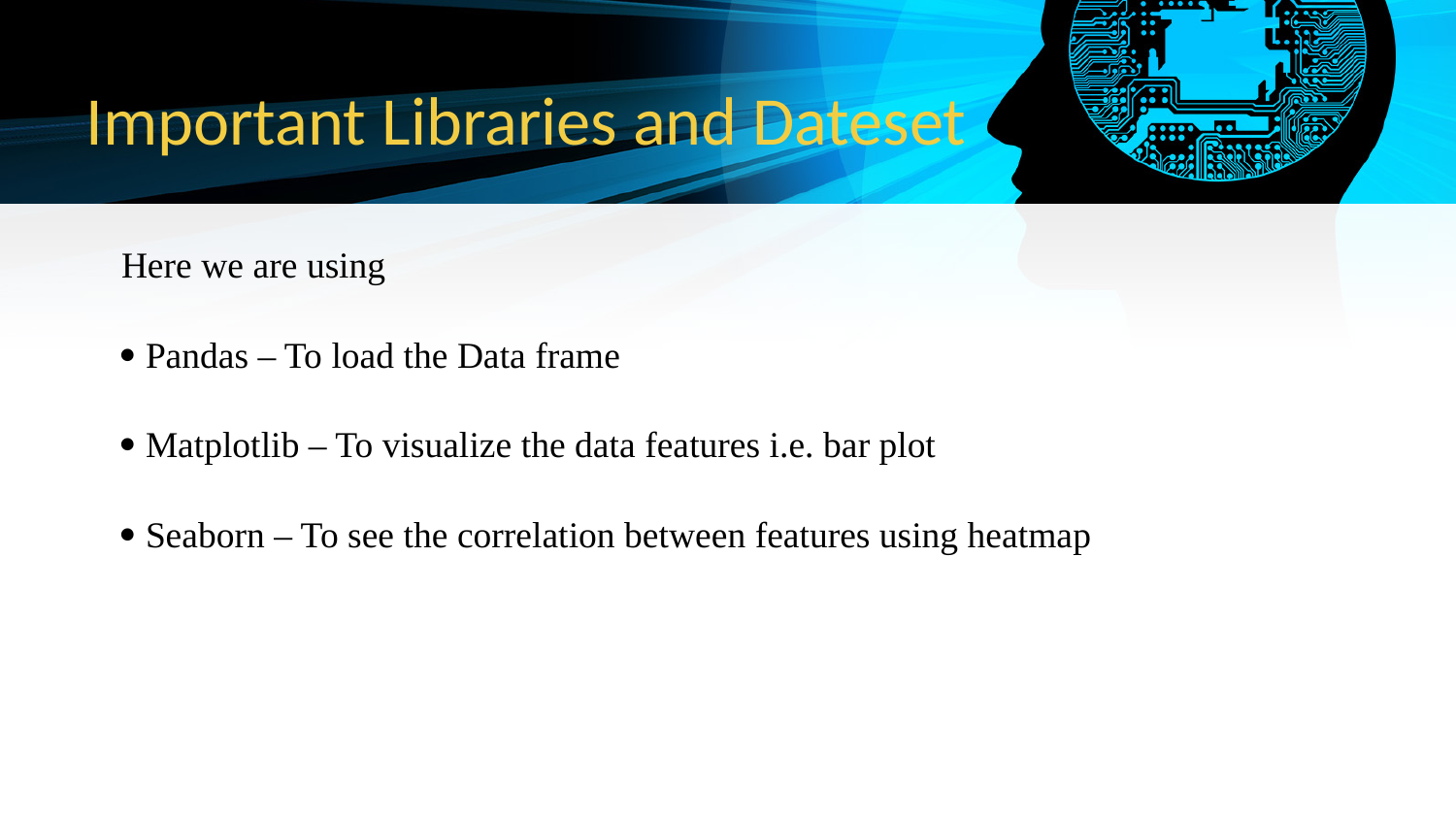

# Important Libraries and Dateset
Here we are using
• Pandas – To load the Data frame
• Matplotlib – To visualize the data features i.e. bar plot
• Seaborn – To see the correlation between features using heatmap